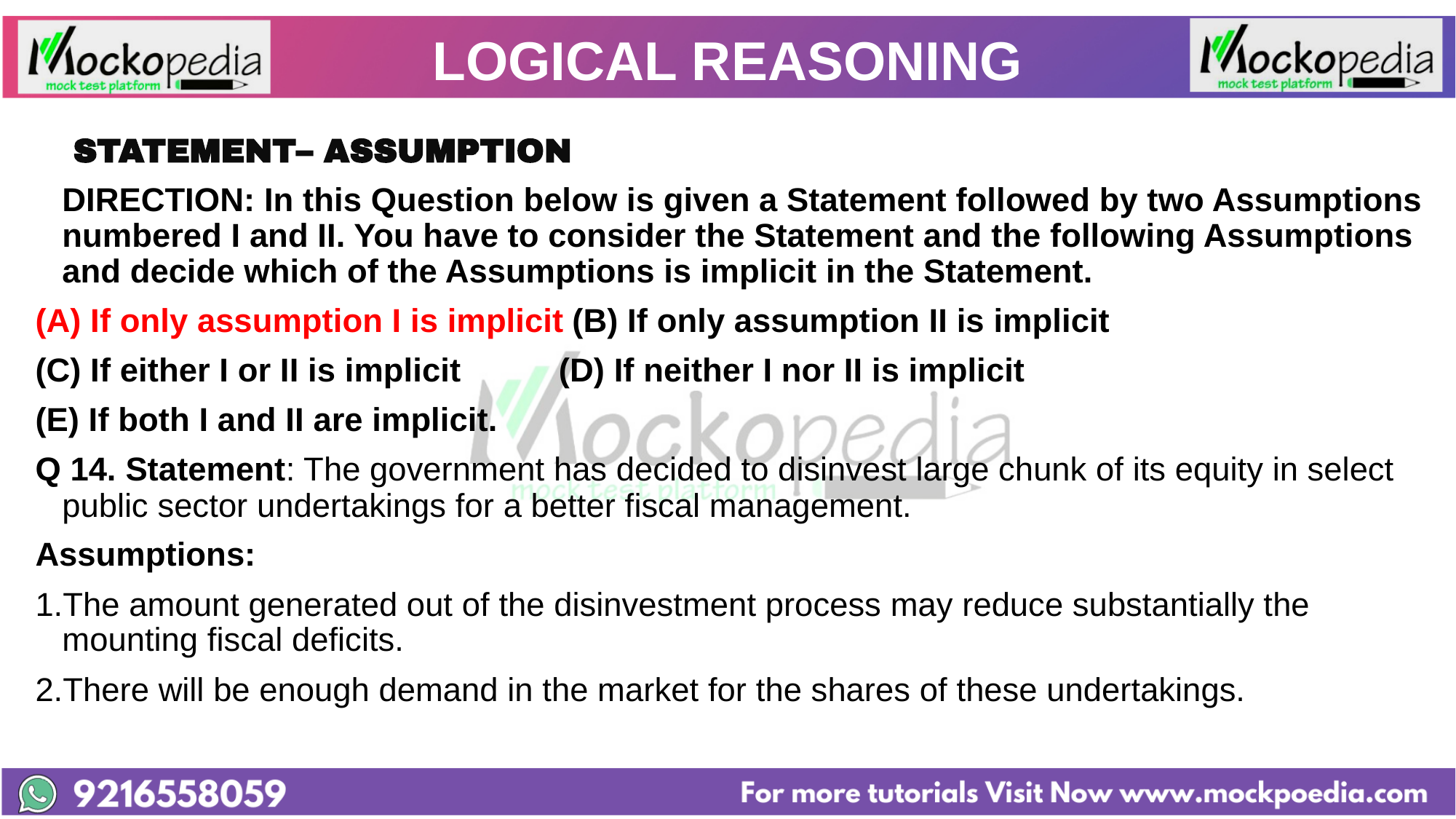

# LOGICAL REASONING
			 STATEMENT– ASSUMPTION
	DIRECTION: In this Question below is given a Statement followed by two Assumptions numbered I and II. You have to consider the Statement and the following Assumptions and decide which of the Assumptions is implicit in the Statement.
(A) If only assumption I is implicit		(B) If only assumption II is implicit
(C) If either I or II is implicit			(D) If neither I nor II is implicit
(E) If both I and II are implicit.
Q 14. Statement: The government has decided to disinvest large chunk of its equity in select public sector undertakings for a better fiscal management.
Assumptions:
1.The amount generated out of the disinvestment process may reduce substantially the mounting fiscal deficits.
2.There will be enough demand in the market for the shares of these undertakings.